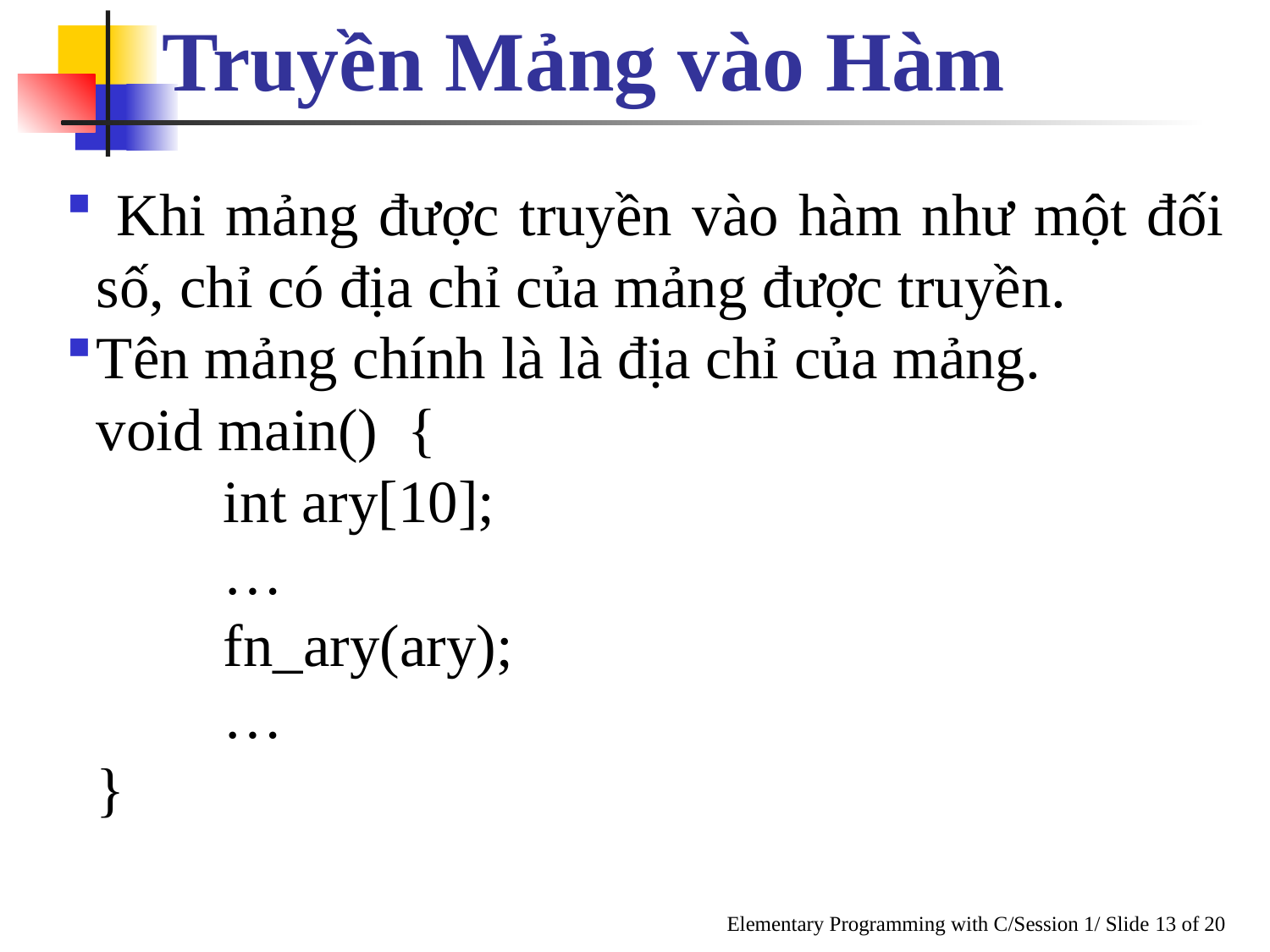

Truyền Mảng vào Hàm
 Khi mảng được truyền vào hàm như một đối số, chỉ có địa chỉ của mảng được truyền.
Tên mảng chính là là địa chỉ của mảng.
	void main()  {
		int ary[10];
		…
		fn_ary(ary);
		…
	}
Elementary Programming with C/Session 1/ Slide 13 of 20